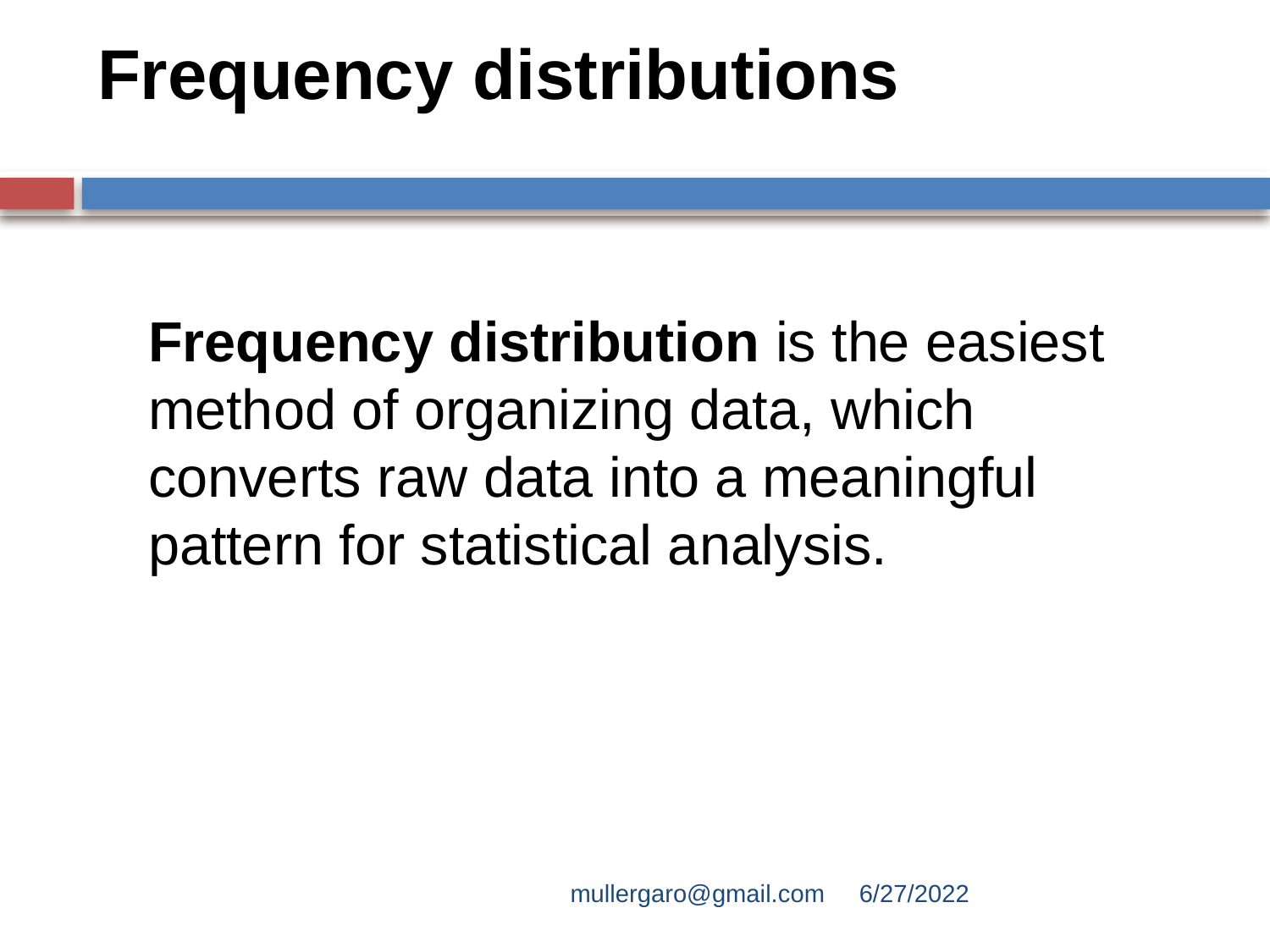

# Frequency distributions

Frequency distribution is the easiest method of organizing data, which converts raw data into a meaningful pattern for statistical analysis.

mullergaro@gmail.com
6/27/2022